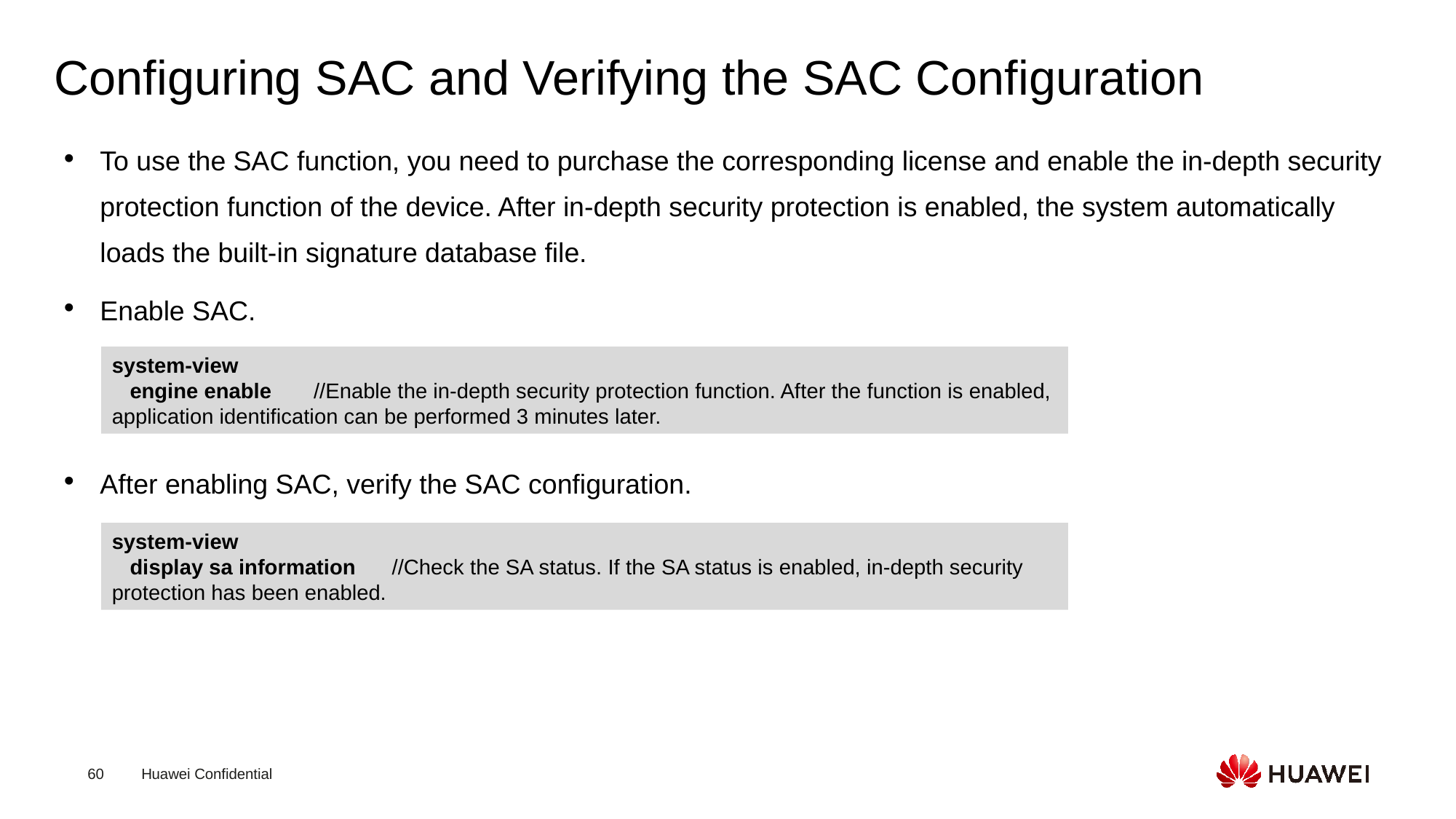

# Configuring SAC and Verifying the SAC Configuration
To use the SAC function, you need to purchase the corresponding license and enable the in-depth security protection function of the device. After in-depth security protection is enabled, the system automatically loads the built-in signature database file.
Enable SAC.

After enabling SAC, verify the SAC configuration.
system-view
   engine enable       //Enable the in-depth security protection function. After the function is enabled, application identification can be performed 3 minutes later.
system-view
   display sa information      //Check the SA status. If the SA status is enabled, in-depth security protection has been enabled.